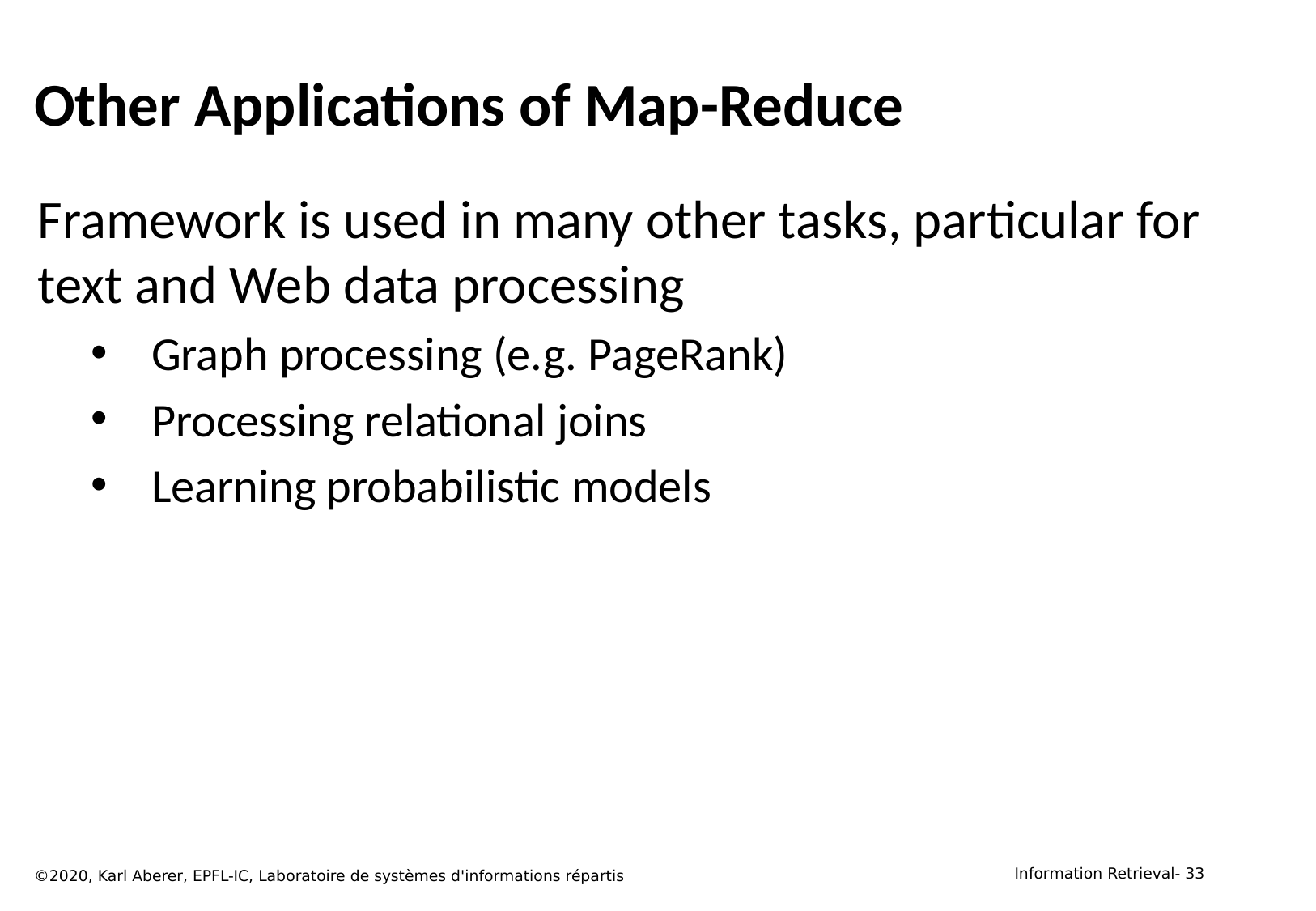

# Other Applications of Map-Reduce
Framework is used in many other tasks, particular for text and Web data processing
Graph processing (e.g. PageRank)
Processing relational joins
Learning probabilistic models

©2020, Karl Aberer, EPFL-IC, Laboratoire de systèmes d'informations répartis